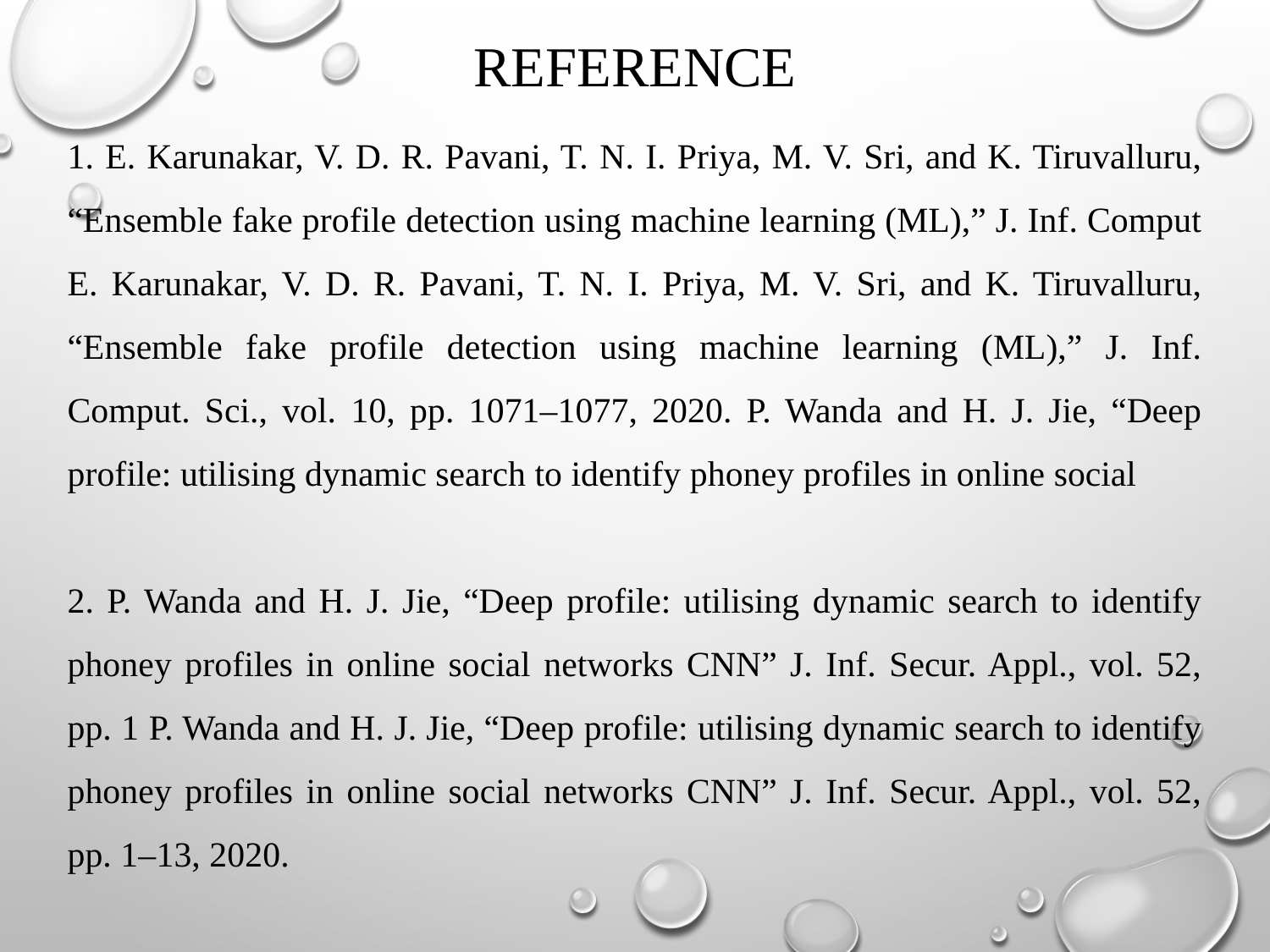

# REFERENCE
1. E. Karunakar, V. D. R. Pavani, T. N. I. Priya, M. V. Sri, and K. Tiruvalluru, “Ensemble fake profile detection using machine learning (ML),” J. Inf. Comput E. Karunakar, V. D. R. Pavani, T. N. I. Priya, M. V. Sri, and K. Tiruvalluru, “Ensemble fake profile detection using machine learning (ML),” J. Inf. Comput. Sci., vol. 10, pp. 1071–1077, 2020. P. Wanda and H. J. Jie, “Deep profile: utilising dynamic search to identify phoney profiles in online social

2. P. Wanda and H. J. Jie, “Deep profile: utilising dynamic search to identify phoney profiles in online social networks CNN” J. Inf. Secur. Appl., vol. 52, pp. 1 P. Wanda and H. J. Jie, “Deep profile: utilising dynamic search to identify phoney profiles in online social networks CNN” J. Inf. Secur. Appl., vol. 52, pp. 1–13, 2020.